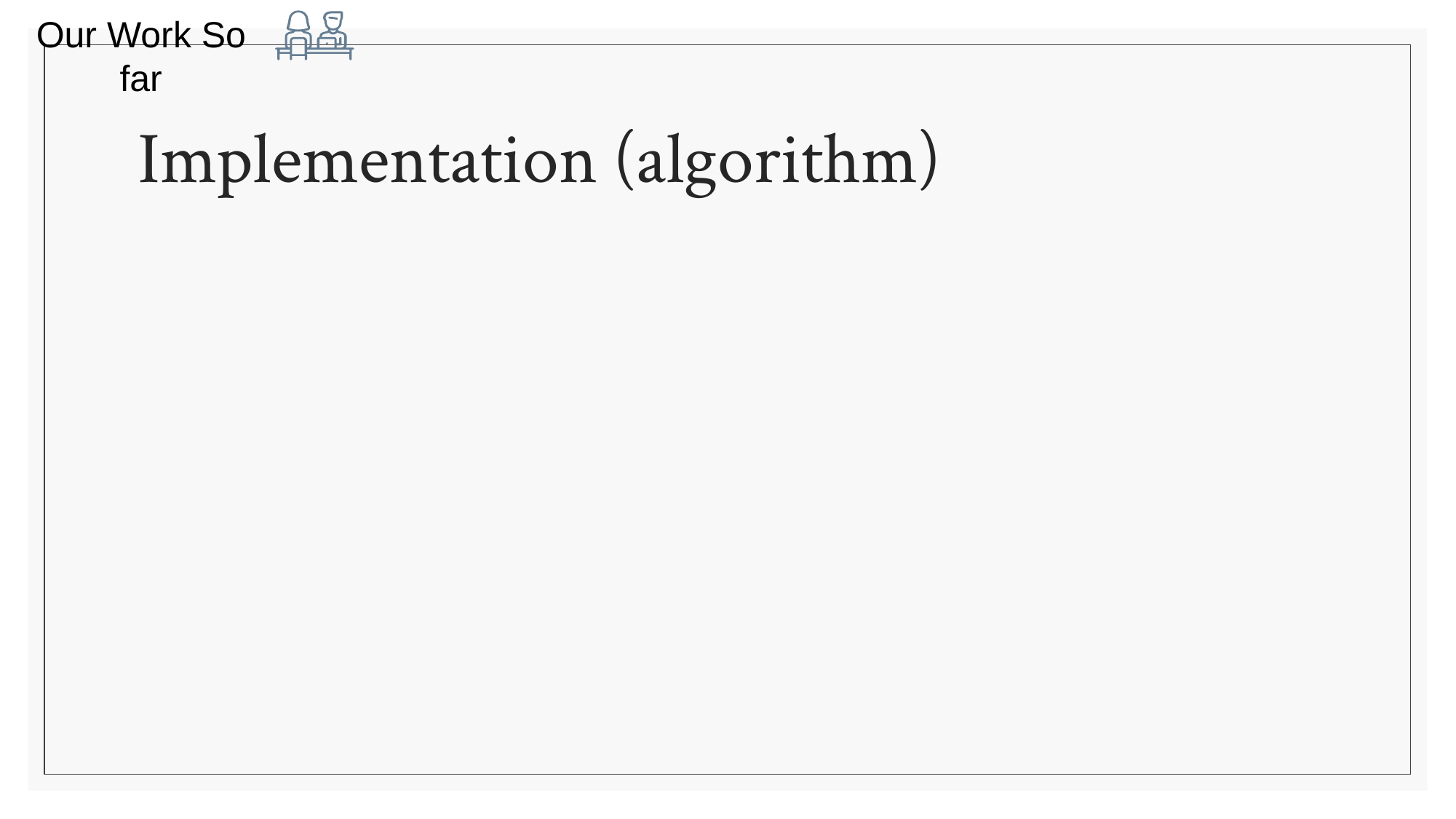

Our Work So far

# Implementation (algorithm)